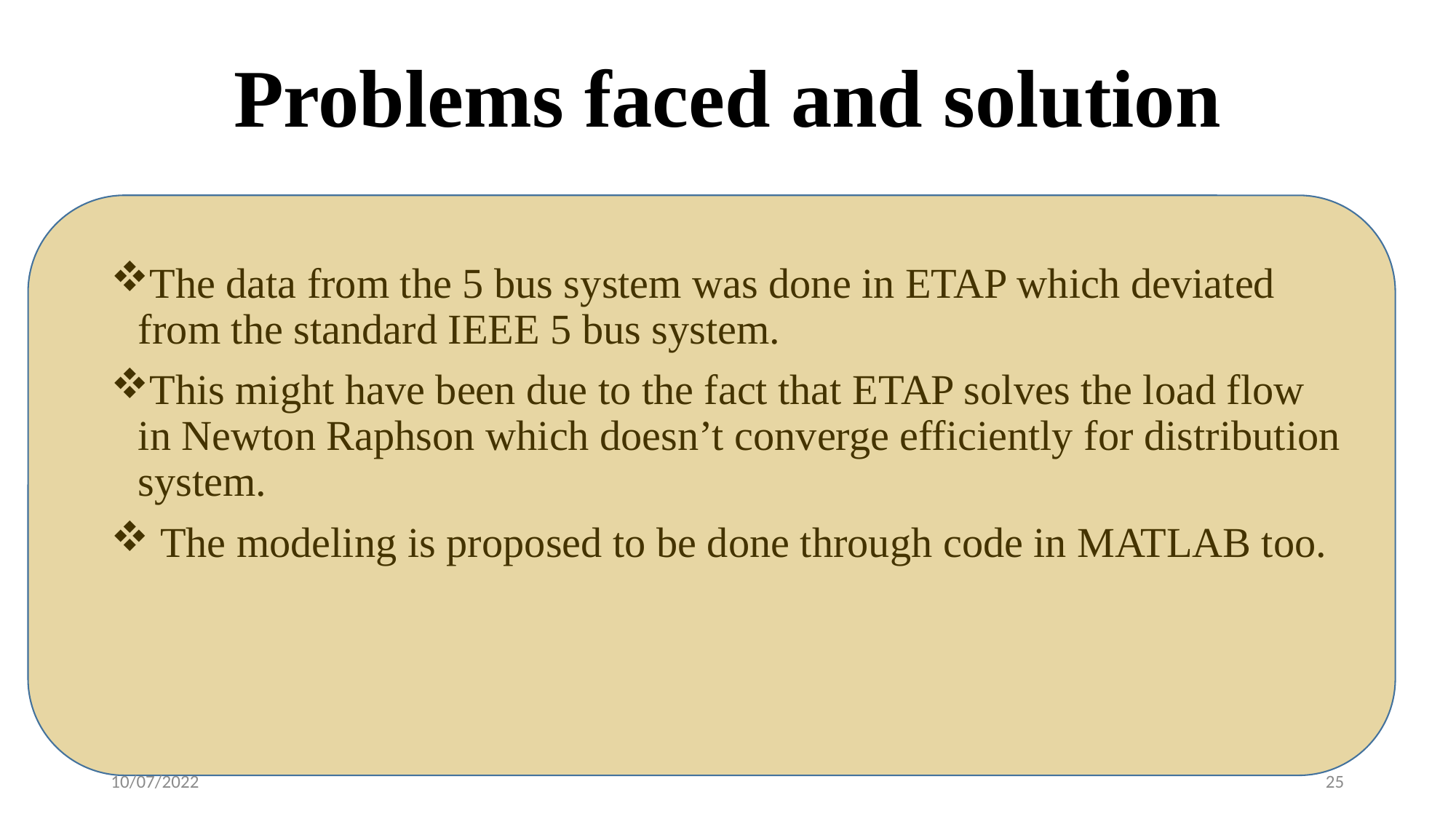

# Problems faced and solution

The data from the 5 bus system was done in ETAP which deviated from the standard IEEE 5 bus system.
This might have been due to the fact that ETAP solves the load flow in Newton Raphson which doesn’t converge efficiently for distribution system.
 The modeling is proposed to be done through code in MATLAB too.
10/07/2022
25